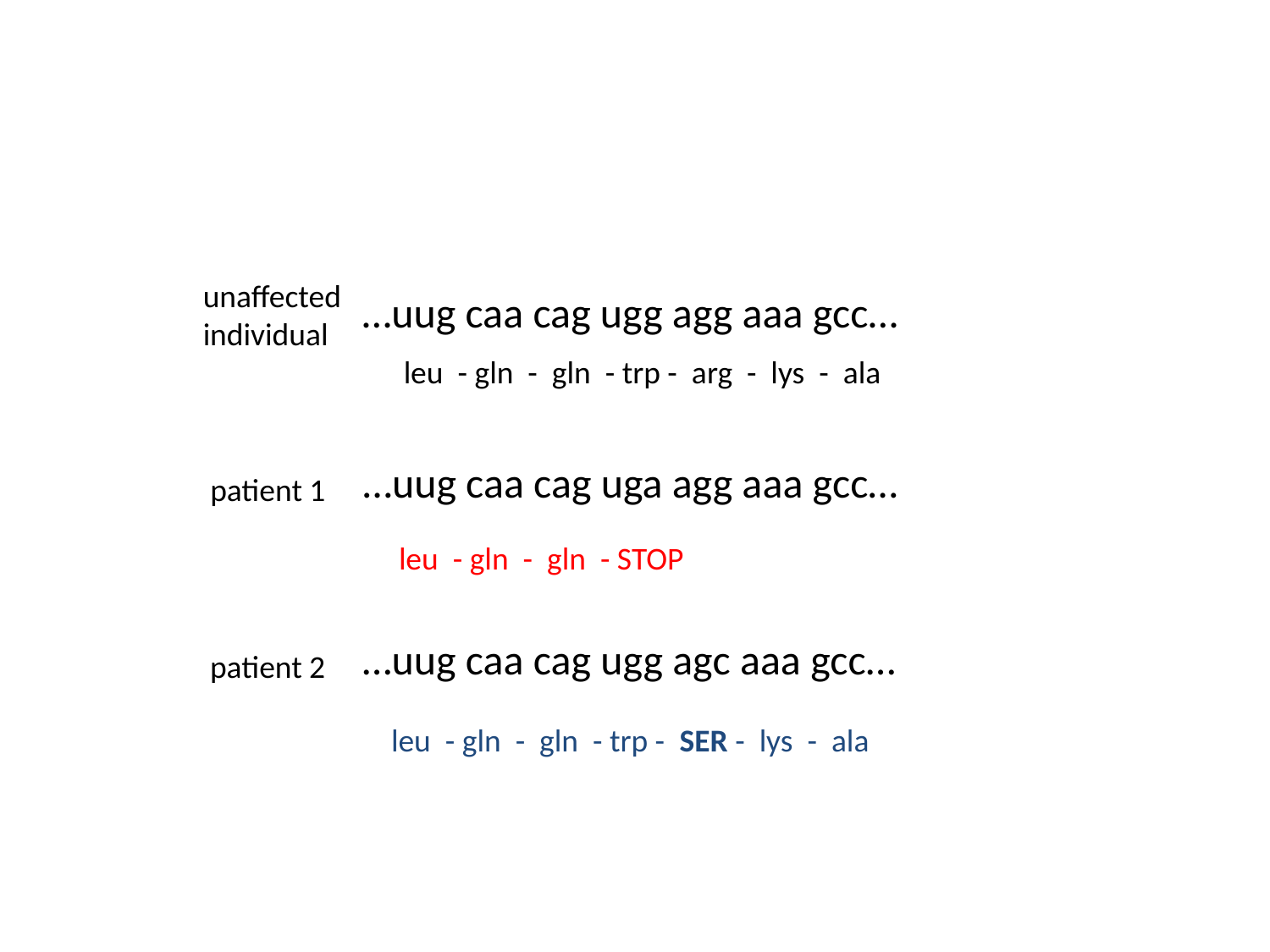

unaffected
individual
…uug caa cag ugg agg aaa gcc…
leu  - gln  -  gln  - trp -  arg  -  lys  -  ala
…uug caa cag uga agg aaa gcc…
patient 1
leu  - gln  -  gln  - STOP
…uug caa cag ugg agc aaa gcc…
patient 2
leu  - gln  -  gln  - trp -  SER -  lys  -  ala